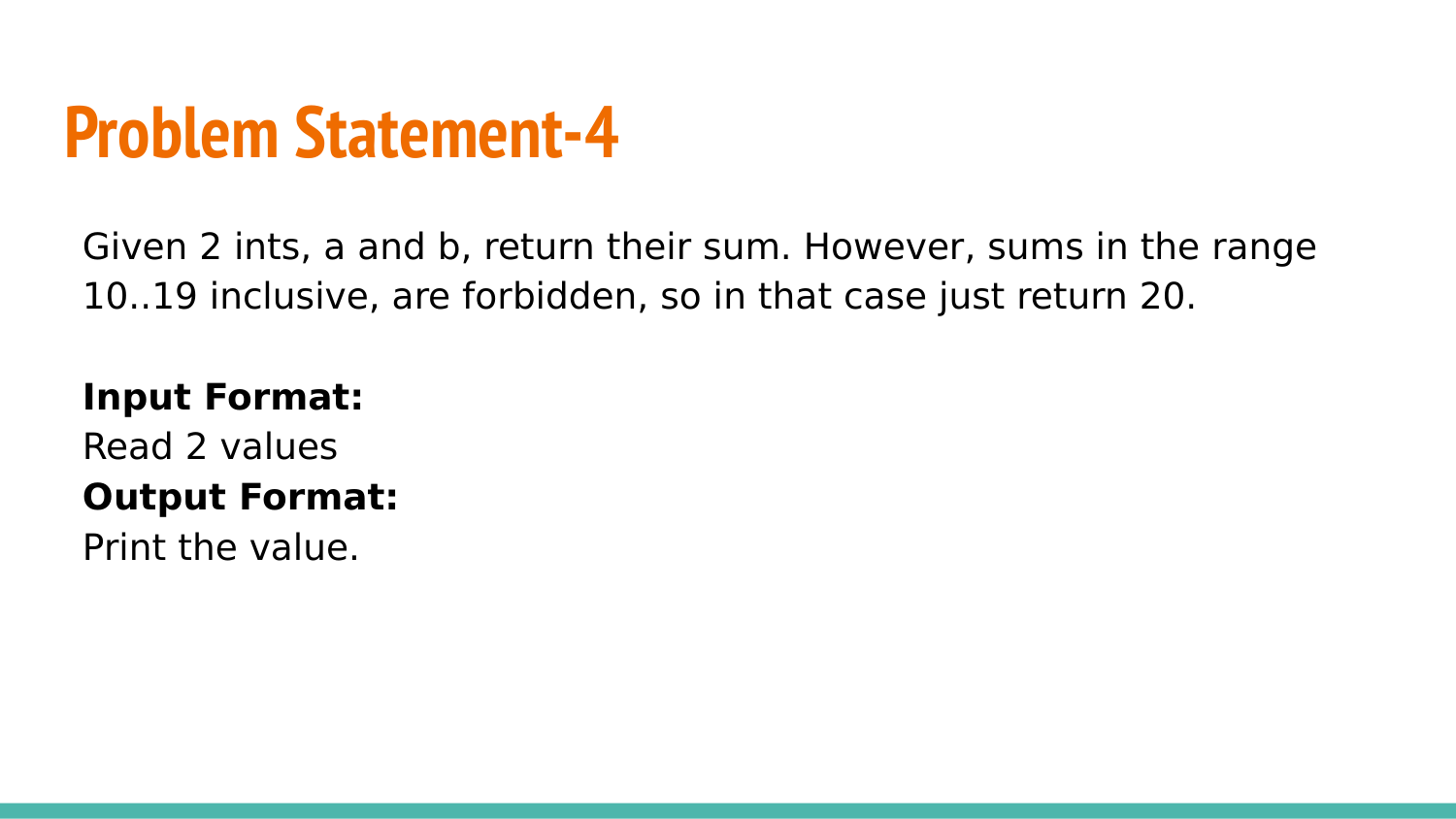

# Problem Statement-4
Given 2 ints, a and b, return their sum. However, sums in the range 10..19 inclusive, are forbidden, so in that case just return 20.

Input Format:
Read 2 values
Output Format:
Print the value.